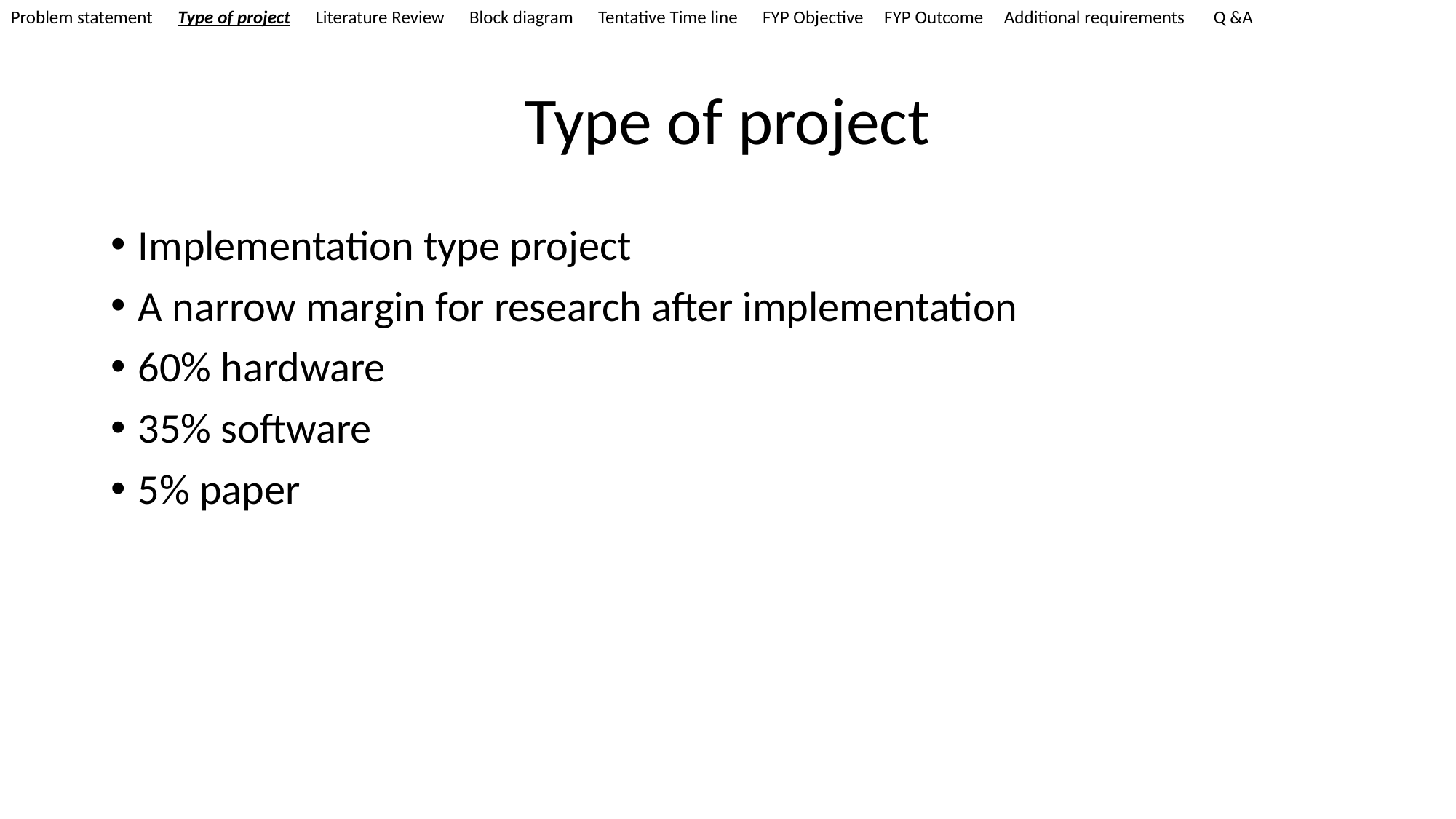

Problem statement      Type of project      Literature Review      Block diagram      Tentative Time line      FYP Objective     FYP Outcome     Additional requirements       Q &A

# Type of project
Implementation type project
A narrow margin for research after implementation
60% hardware
35% software
5% paper